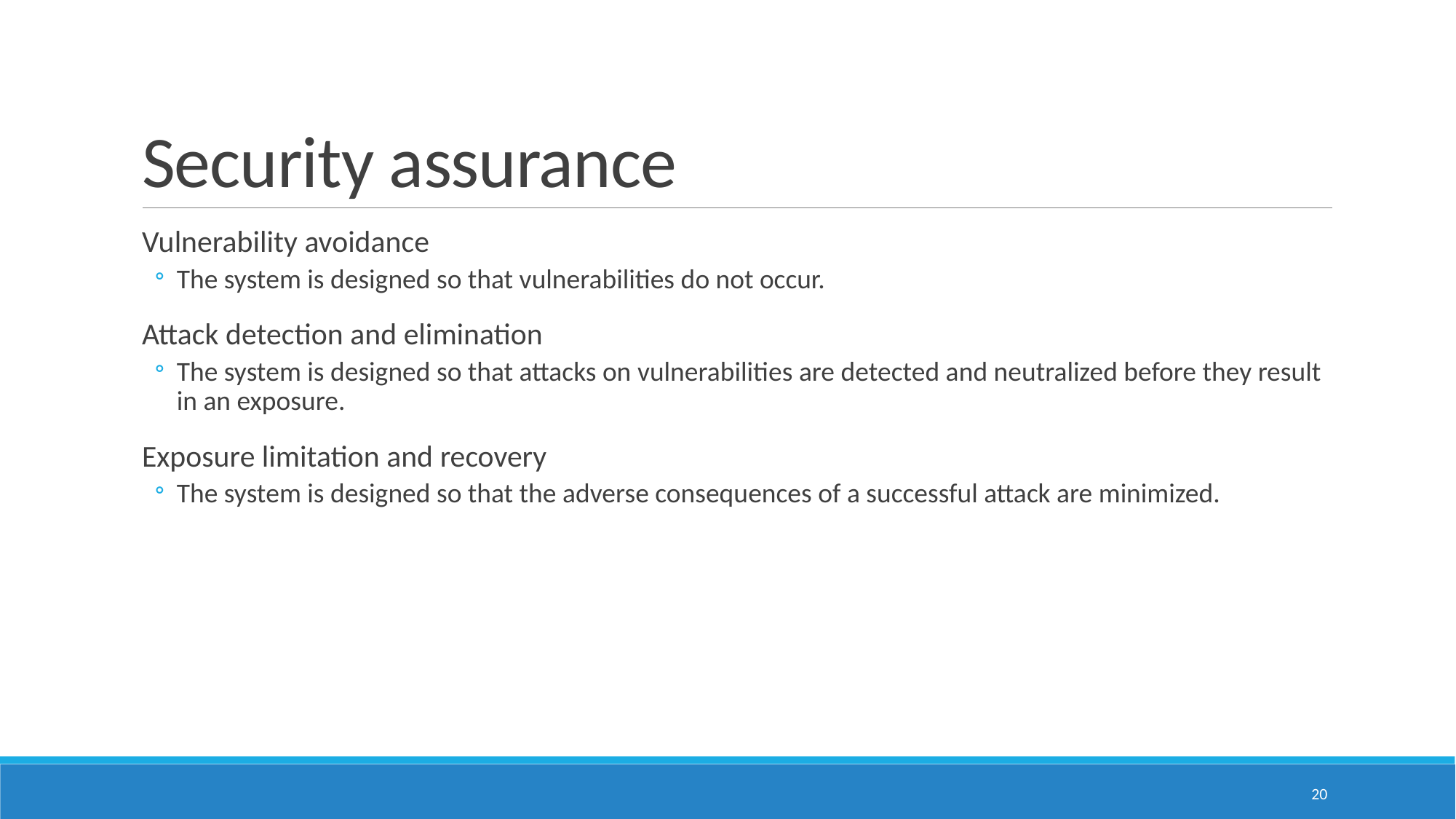

# Security assurance
Vulnerability avoidance
The system is designed so that vulnerabilities do not occur.
Attack detection and elimination
The system is designed so that attacks on vulnerabilities are detected and neutralized before they result in an exposure.
Exposure limitation and recovery
The system is designed so that the adverse consequences of a successful attack are minimized.
20